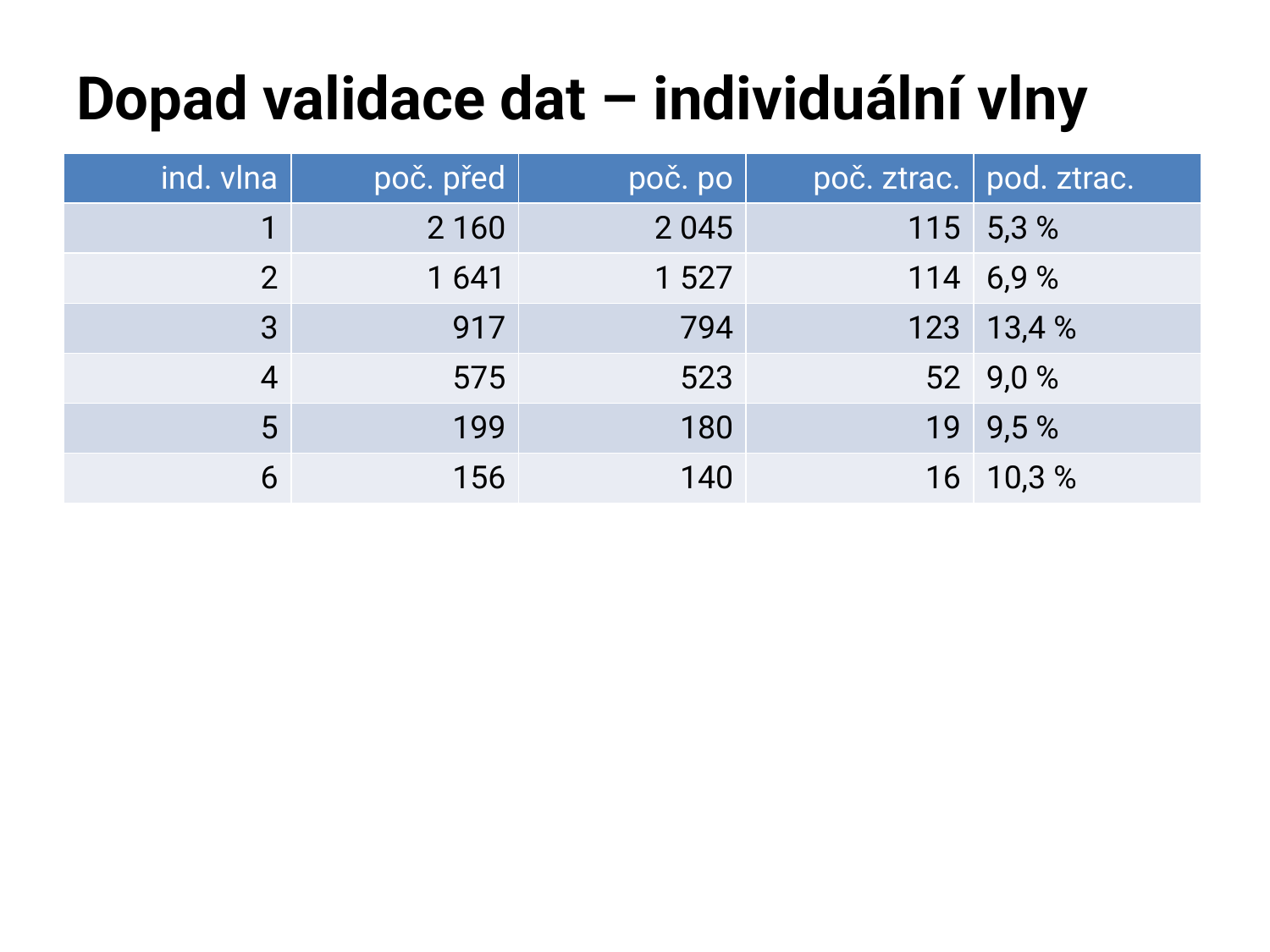

# Dopad validace dat – individuální vlny
| ind. vlna | poč. před | poč. po | poč. ztrac. | pod. ztrac. |
| --- | --- | --- | --- | --- |
| 1 | 2 160 | 2 045 | 115 | 5,3 % |
| 2 | 1 641 | 1 527 | 114 | 6,9 % |
| 3 | 917 | 794 | 123 | 13,4 % |
| 4 | 575 | 523 | 52 | 9,0 % |
| 5 | 199 | 180 | 19 | 9,5 % |
| 6 | 156 | 140 | 16 | 10,3 % |